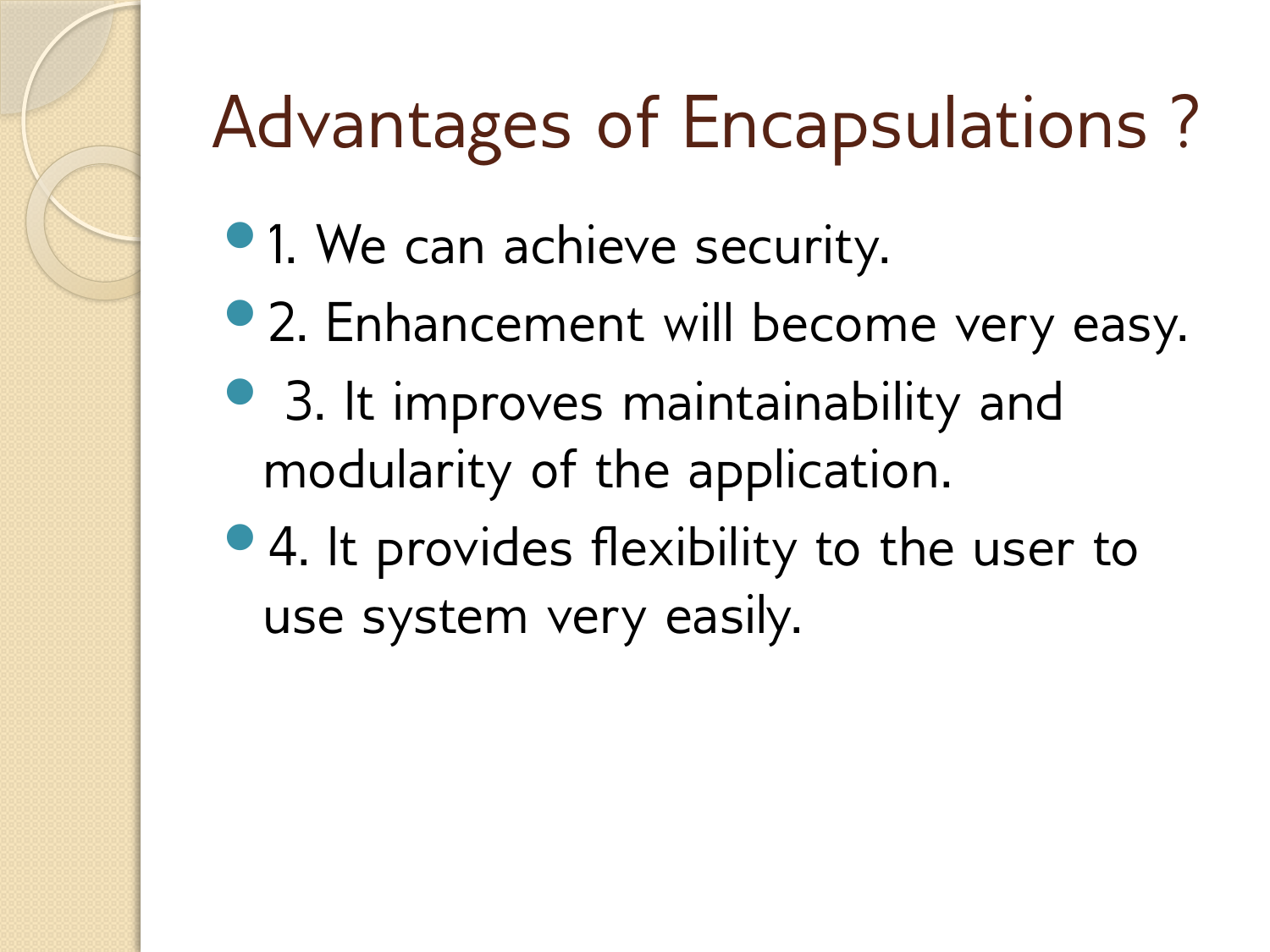

# Advantages of Encapsulations ?
1. We can achieve security.
2. Enhancement will become very easy.
 3. It improves maintainability and modularity of the application.
4. It provides flexibility to the user to use system very easily.